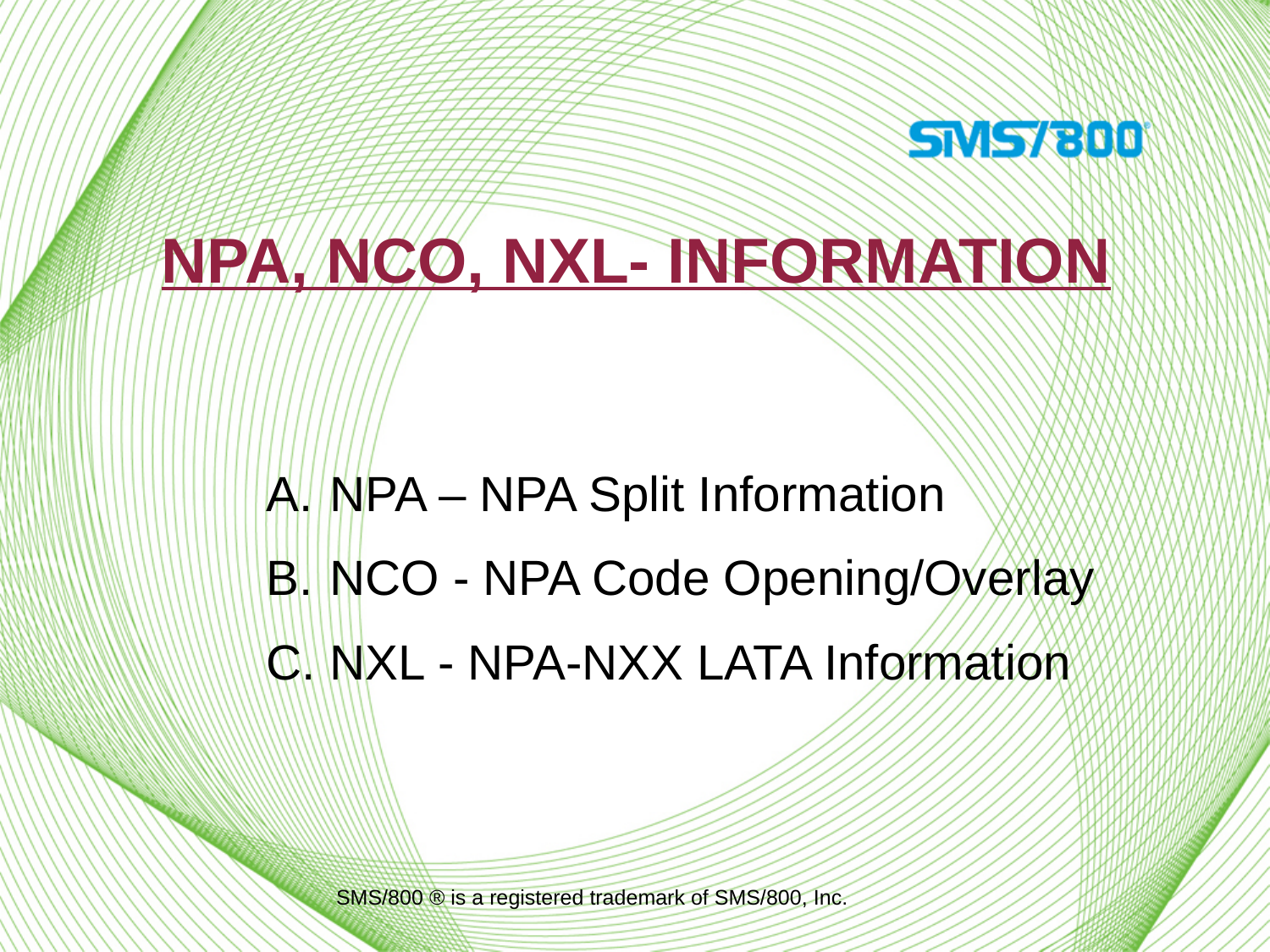

# NPA, NCO, NXL- Information
NPA – NPA Split Information
NCO - NPA Code Opening/Overlay
NXL - NPA-NXX LATA Information
SMS/800 ® is a registered trademark of SMS/800, Inc.